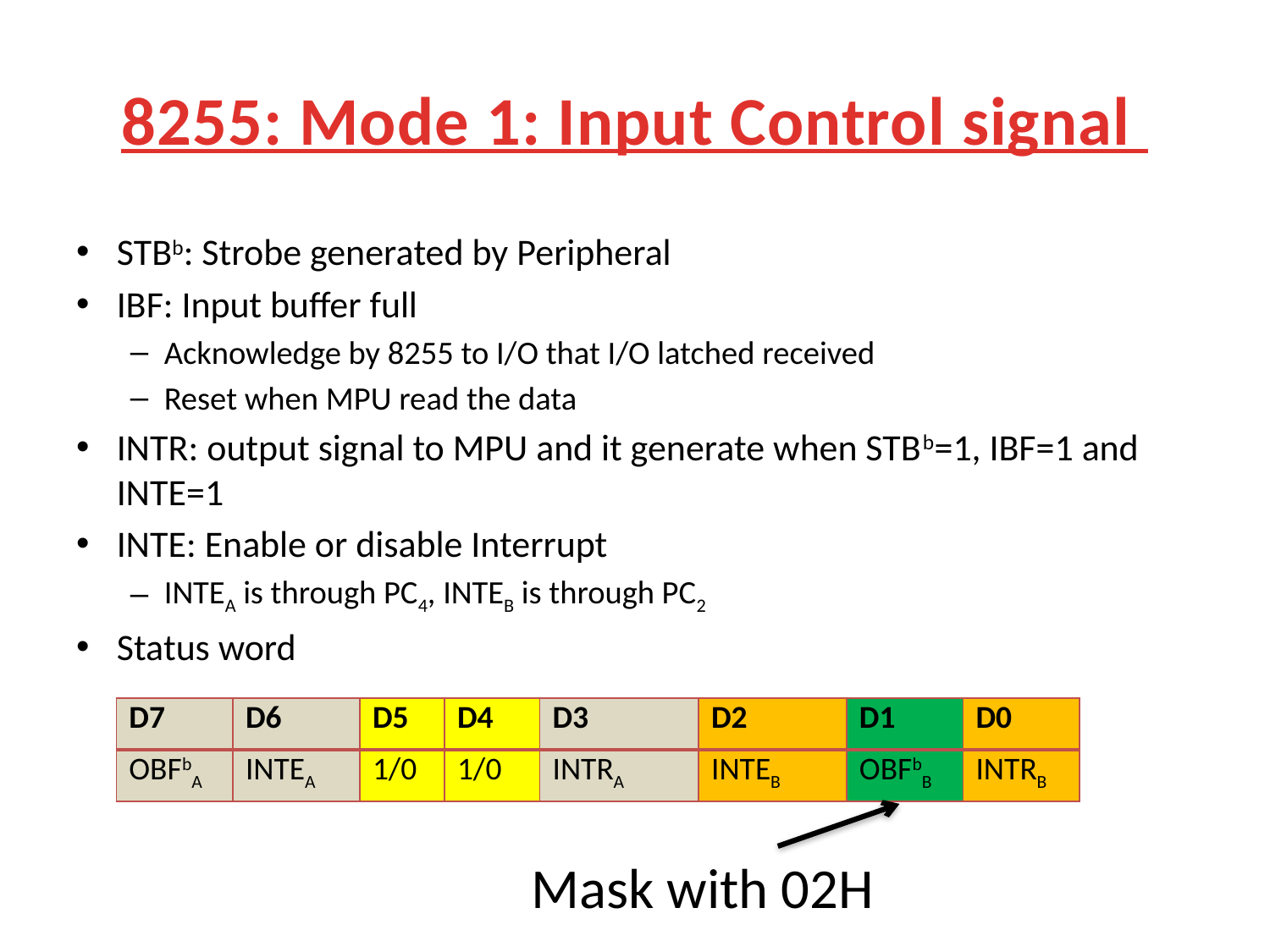

# 8255: Mode 1: Input Control signal
STBb: Strobe generated by Peripheral
IBF: Input buffer full
Acknowledge by 8255 to I/O that I/O latched received
Reset when MPU read the data
INTR: output signal to MPU and it generate when STBb=1, IBF=1 and INTE=1
INTE: Enable or disable Interrupt
INTEA is through PC4, INTEB is through PC2
Status word
| D7 | D6 | D5 | D4 | D3 | D2 | D1 | D0 |
| --- | --- | --- | --- | --- | --- | --- | --- |
| OBFbA | INTEA | 1/0 | 1/0 | INTRA | INTEB | OBFbB | INTRB |
Mask with 02H